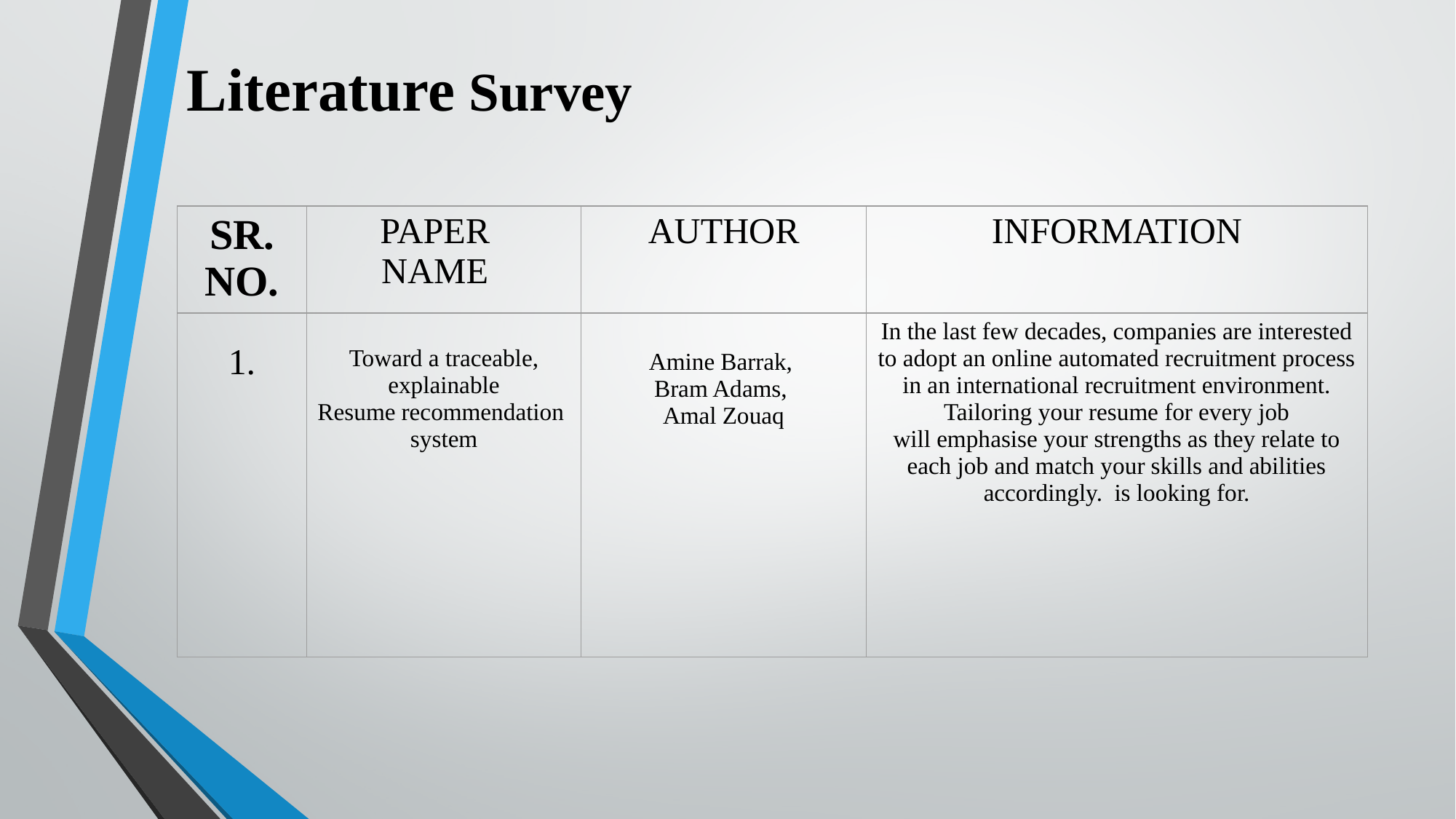

Literature Survey
| SR. NO. | PAPER        NAME | AUTHOR | INFORMATION |
| --- | --- | --- | --- |
| 1. | Toward a traceable, explainable Resume recommendation system | Amine Barrak,  Bram Adams,  Amal Zouaq | In the last few decades, companies are interested to adopt an online automated recruitment process in an international recruitment environment. Tailoring your resume for every job will emphasise your strengths as they relate to each job and match your skills and abilities accordingly.  is looking for. |